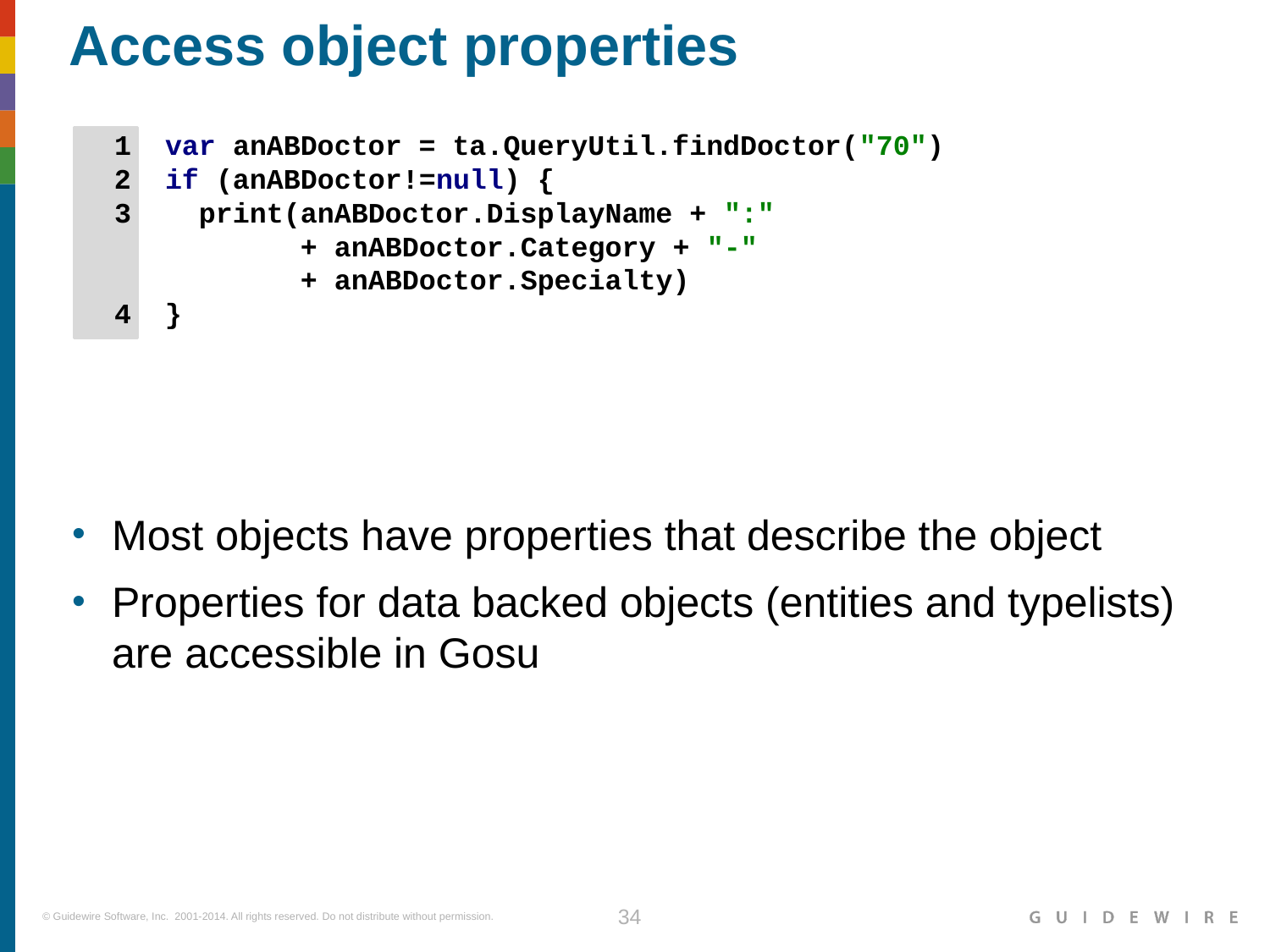

# Access object properties
   1  var anABDoctor = ta.QueryUtil.findDoctor("70")
   2  if (anABDoctor!=null) {
   3    print(anABDoctor.DisplayName + ":"
              + anABDoctor.Category + "-"
              + anABDoctor.Specialty)
   4  }

Most objects have properties that describe the object
Properties for data backed objects (entities and typelists)  are accessible in Gosu